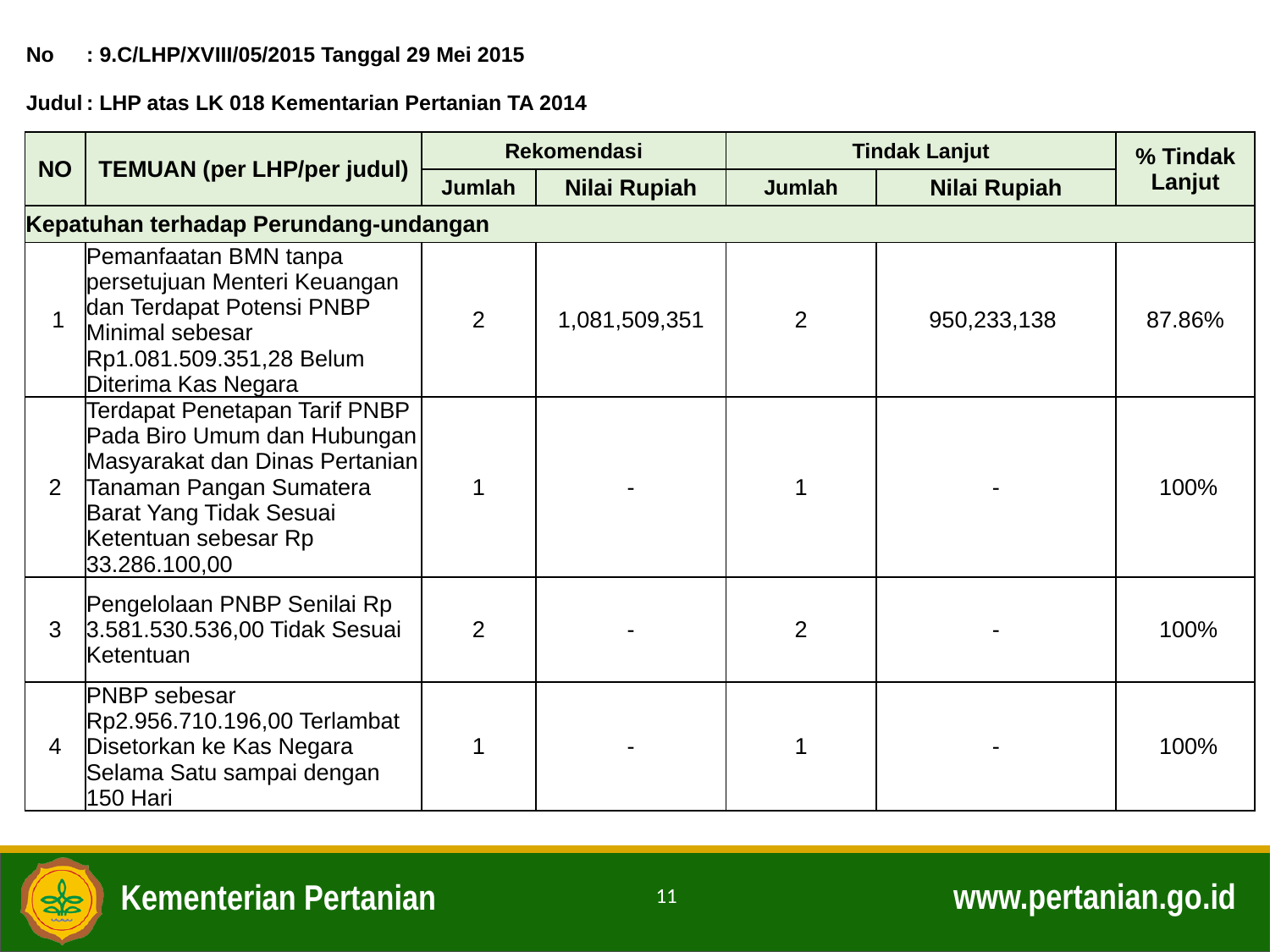

| No | : 9.C/LHP/XVIII/05/2015 Tanggal 29 Mei 2015 |  |  |  |  |  |  |  |  |
| --- | --- | --- | --- | --- | --- | --- | --- | --- | --- |
| Judul | : LHP atas LK 018 Kementarian Pertanian TA 2014 |  |  |  |  |  |  |  |  |
| NO | TEMUAN (per LHP/per judul) | Rekomendasi |  |  | Tindak Lanjut |  |  |  | % Tindak Lanjut |
|  |  | Jumlah | Nilai Rupiah |  | Jumlah |  | Nilai Rupiah |  |  |
| Kepatuhan terhadap Perundang-undangan |  |  |  |  |  |  |  |  |  |
| 1 | Pemanfaatan BMN tanpa persetujuan Menteri Keuangan dan Terdapat Potensi PNBP Minimal sebesar Rp1.081.509.351,28 Belum Diterima Kas Negara | 2 | 1,081,509,351 |  | 2 |  | 950,233,138 |  | 87.86% |
| 2 | Terdapat Penetapan Tarif PNBP Pada Biro Umum dan Hubungan Masyarakat dan Dinas Pertanian Tanaman Pangan Sumatera Barat Yang Tidak Sesuai Ketentuan sebesar Rp 33.286.100,00 | 1 | - |  | 1 |  | - |  | 100% |
| 3 | Pengelolaan PNBP Senilai Rp 3.581.530.536,00 Tidak Sesuai Ketentuan | 2 | - |  | 2 |  | - |  | 100% |
| 4 | PNBP sebesar Rp2.956.710.196,00 Terlambat Disetorkan ke Kas Negara Selama Satu sampai dengan 150 Hari | 1 | - |  | 1 |  | - |  | 100% |
11